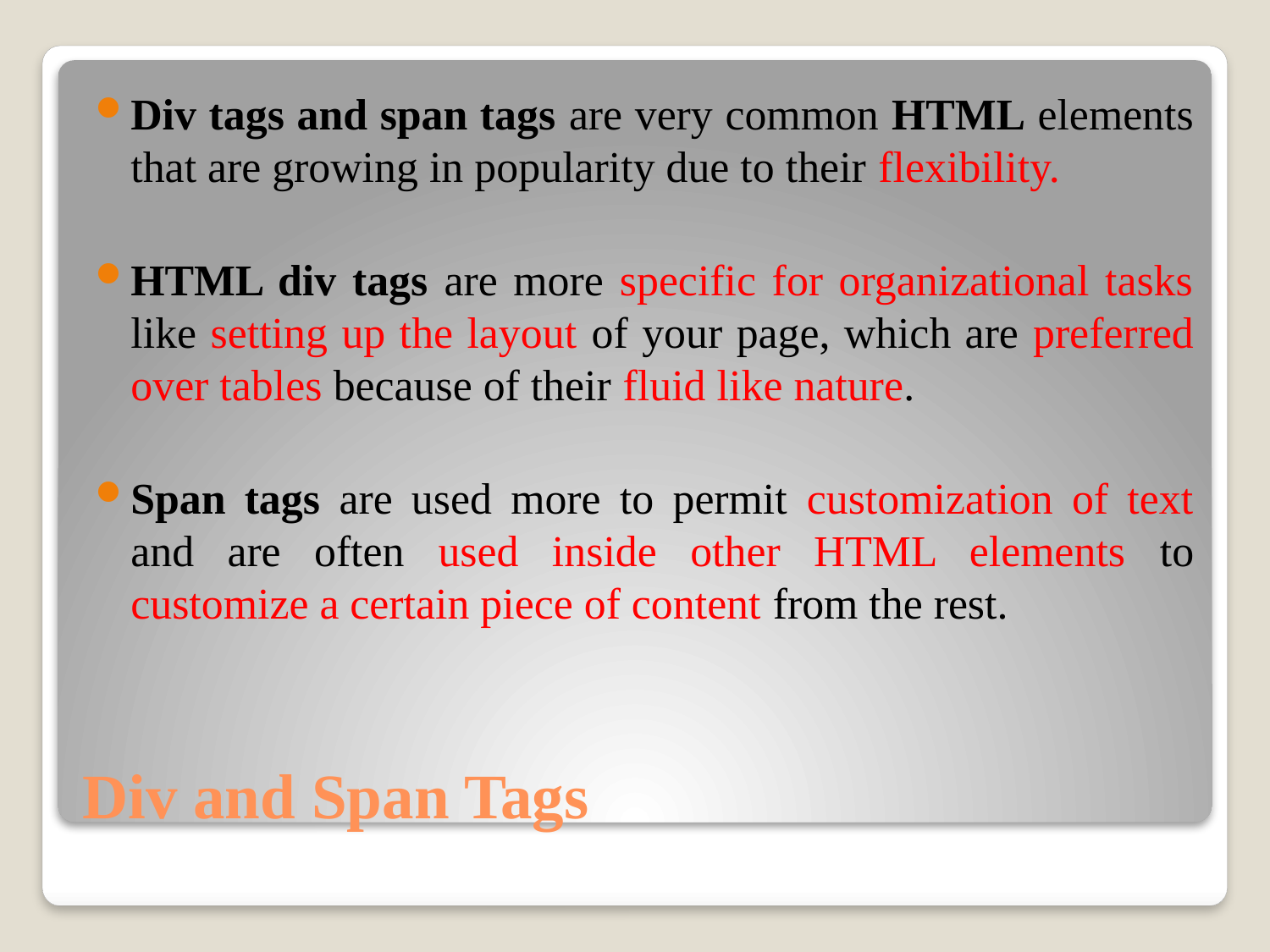

Div tags and span tags are very common HTML elements that are growing in popularity due to their flexibility.

HTML div tags are more specific for organizational tasks like setting up the layout of your page, which are preferred over tables because of their fluid like nature.

Span tags are used more to permit customization of text and are often used inside other HTML elements to customize a certain piece of content from the rest.

# Div and Span Tags